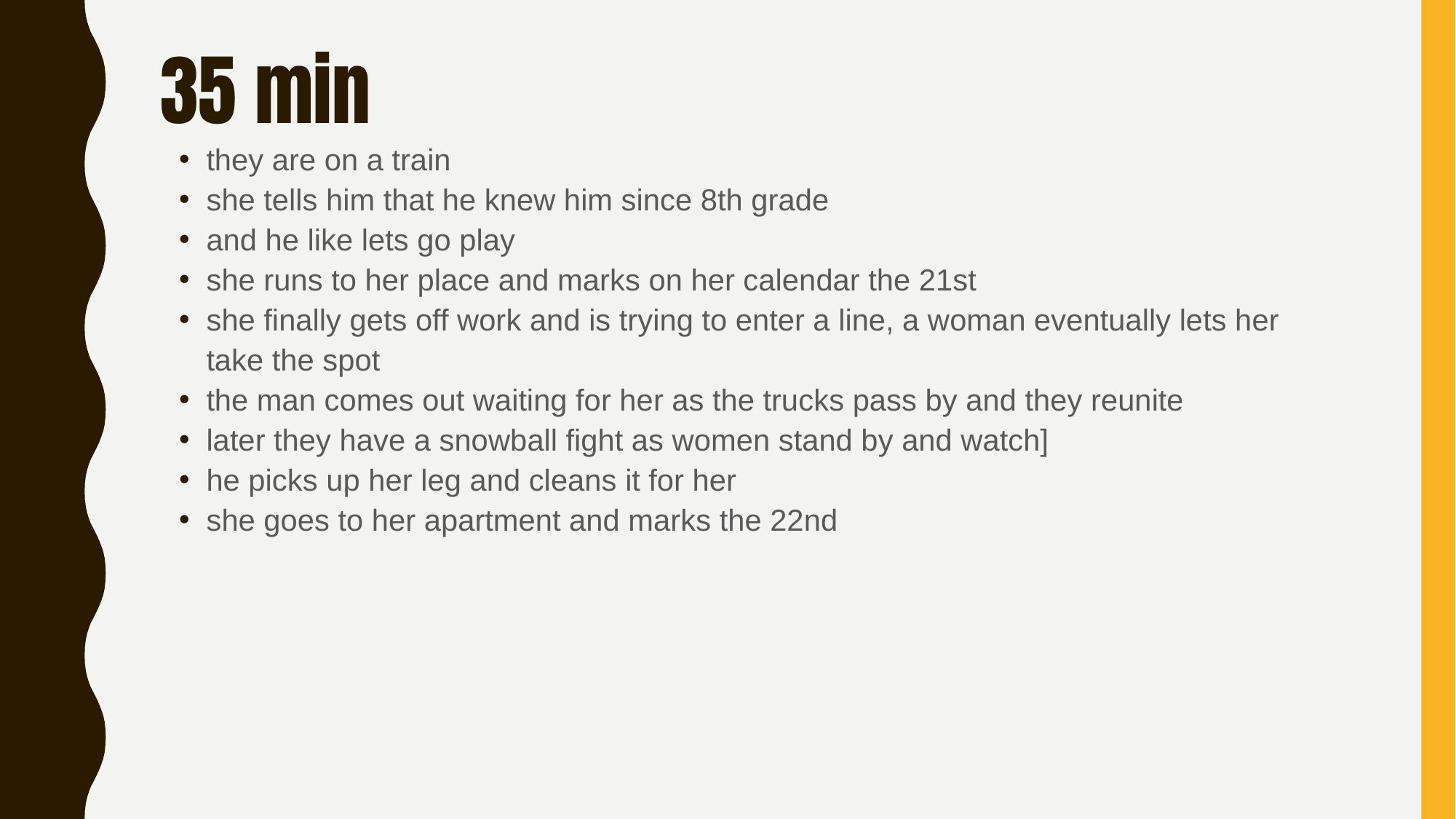

# 35 min
they are on a train
she tells him that he knew him since 8th grade
and he like lets go play
she runs to her place and marks on her calendar the 21st
she finally gets off work and is trying to enter a line, a woman eventually lets her take the spot
the man comes out waiting for her as the trucks pass by and they reunite
later they have a snowball fight as women stand by and watch]
he picks up her leg and cleans it for her
she goes to her apartment and marks the 22nd